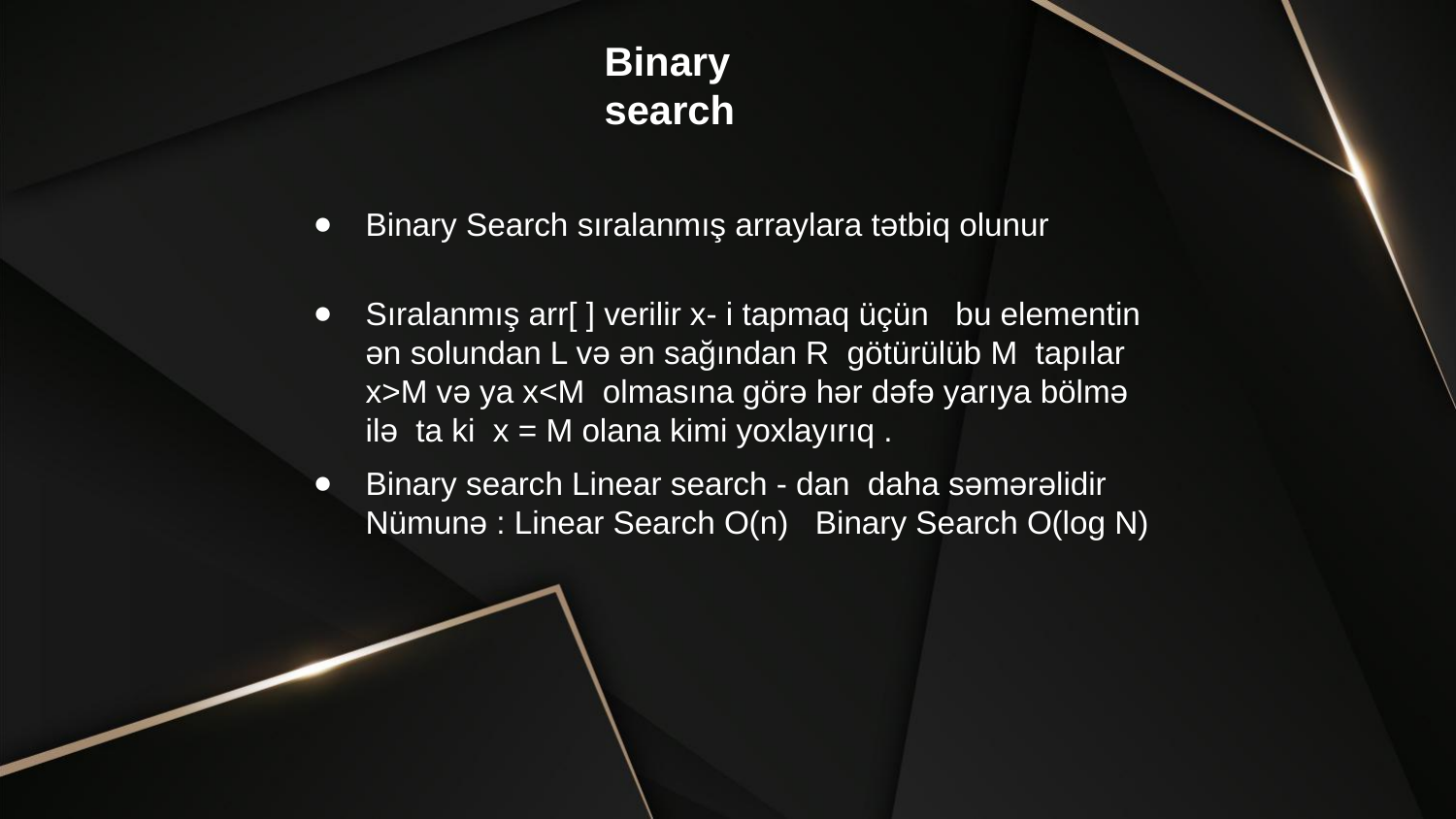

Binary search
Binary Search sıralanmış arraylara tətbiq olunur
Sıralanmış arr[ ] verilir x- i tapmaq üçün   bu elementin ən solundan L və ən sağından R  götürülüb M  tapılar x>M və ya x<M  olmasına görə hər dəfə yarıya bölmə ilə  ta ki  x = M olana kimi yoxlayırıq .
Binary search Linear search - dan  daha səmərəlidir Nümunə : Linear Search O(n)   Binary Search O(log N)